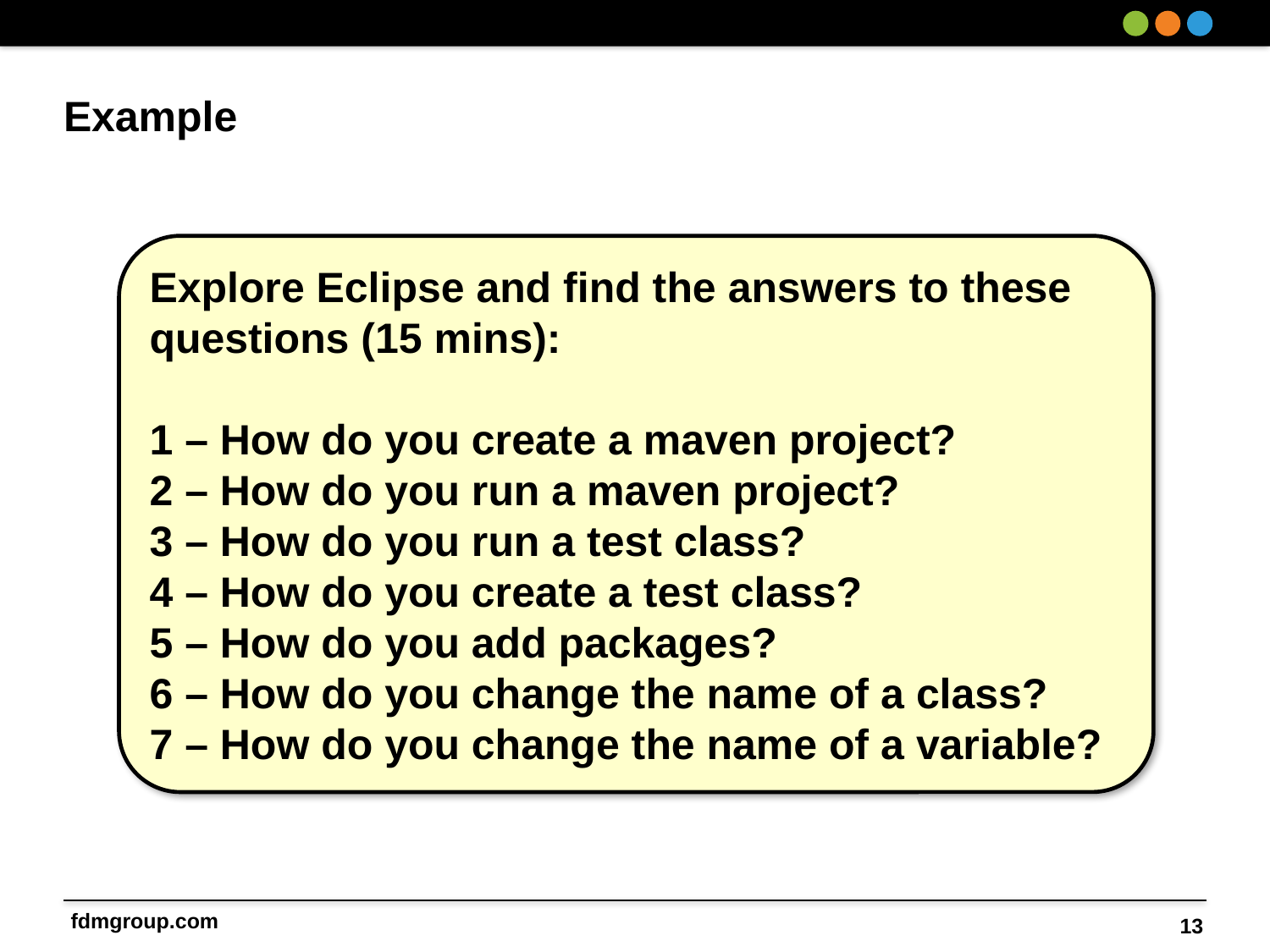

# Example
Explore Eclipse and find the answers to these questions (15 mins):
1 – How do you create a maven project?
2 – How do you run a maven project?
3 – How do you run a test class?
4 – How do you create a test class?
5 – How do you add packages?
6 – How do you change the name of a class?
7 – How do you change the name of a variable?
13